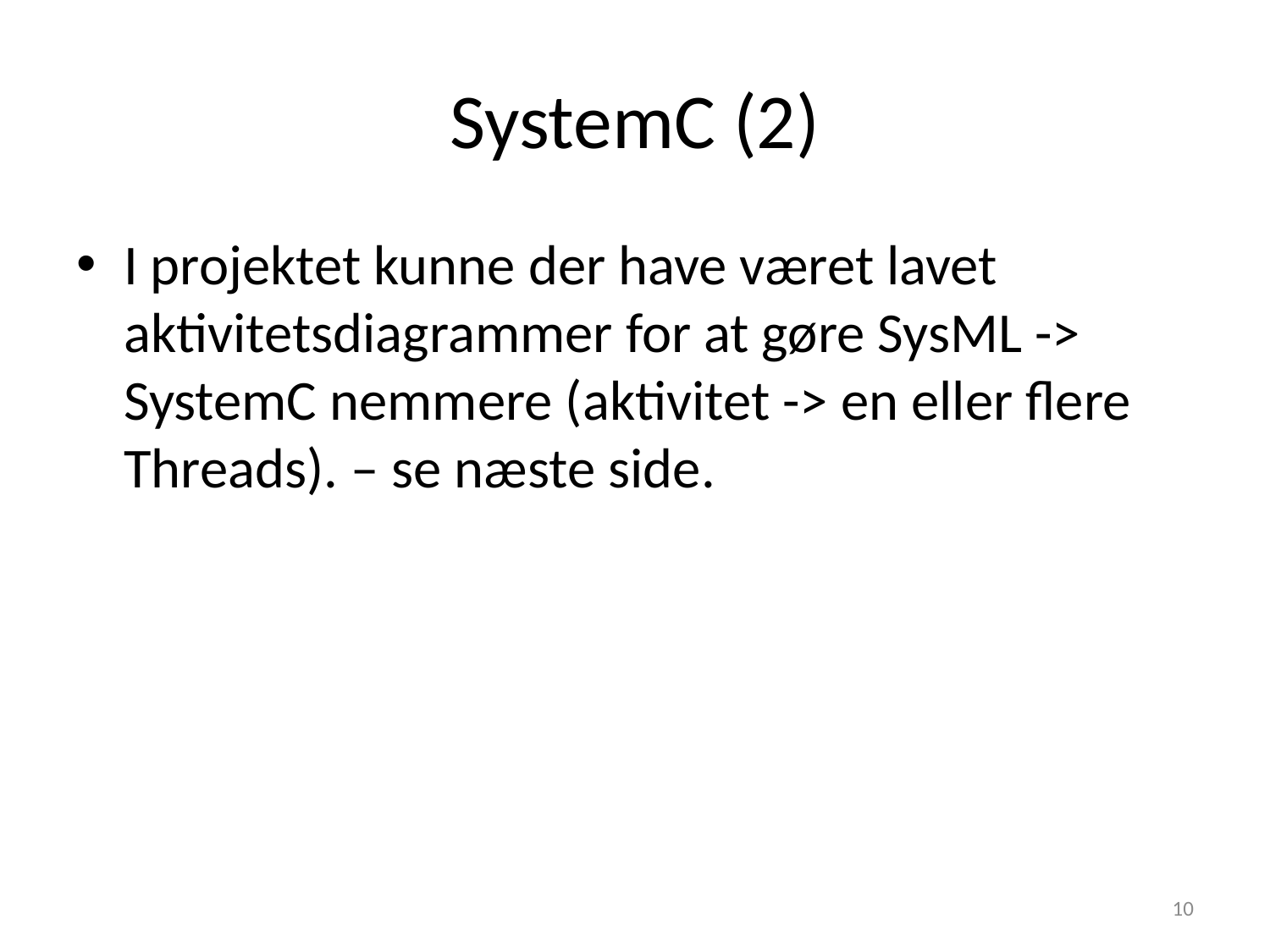

# SystemC (2)
I projektet kunne der have været lavet aktivitetsdiagrammer for at gøre SysML -> SystemC nemmere (aktivitet -> en eller flere Threads). – se næste side.

10